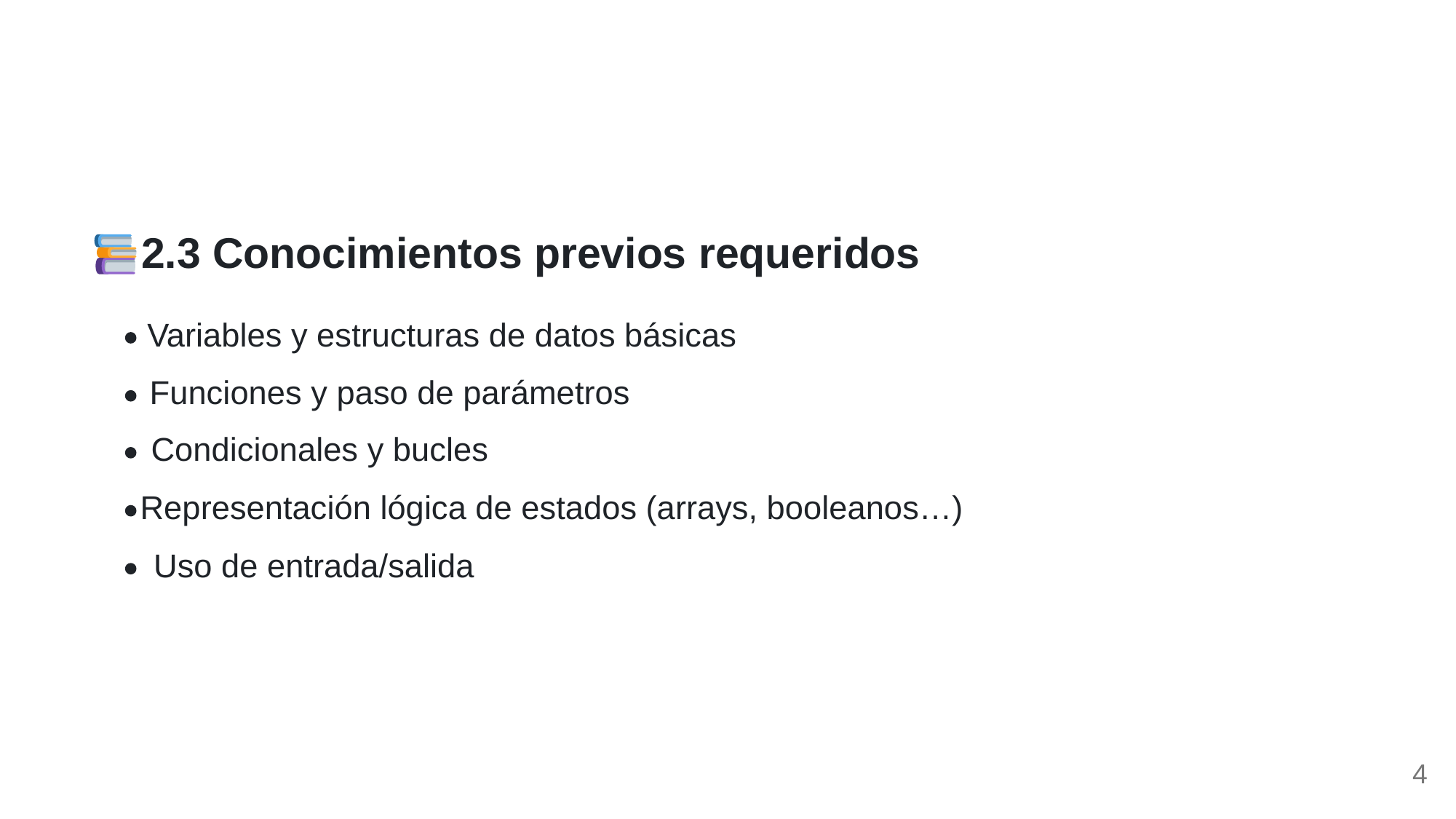

2.3 Conocimientos previos requeridos

Variables y estructuras de datos básicas

Funciones y paso de parámetros

Condicionales y bucles

Representación lógica de estados (arrays, booleanos…)

Uso de entrada/salida

4